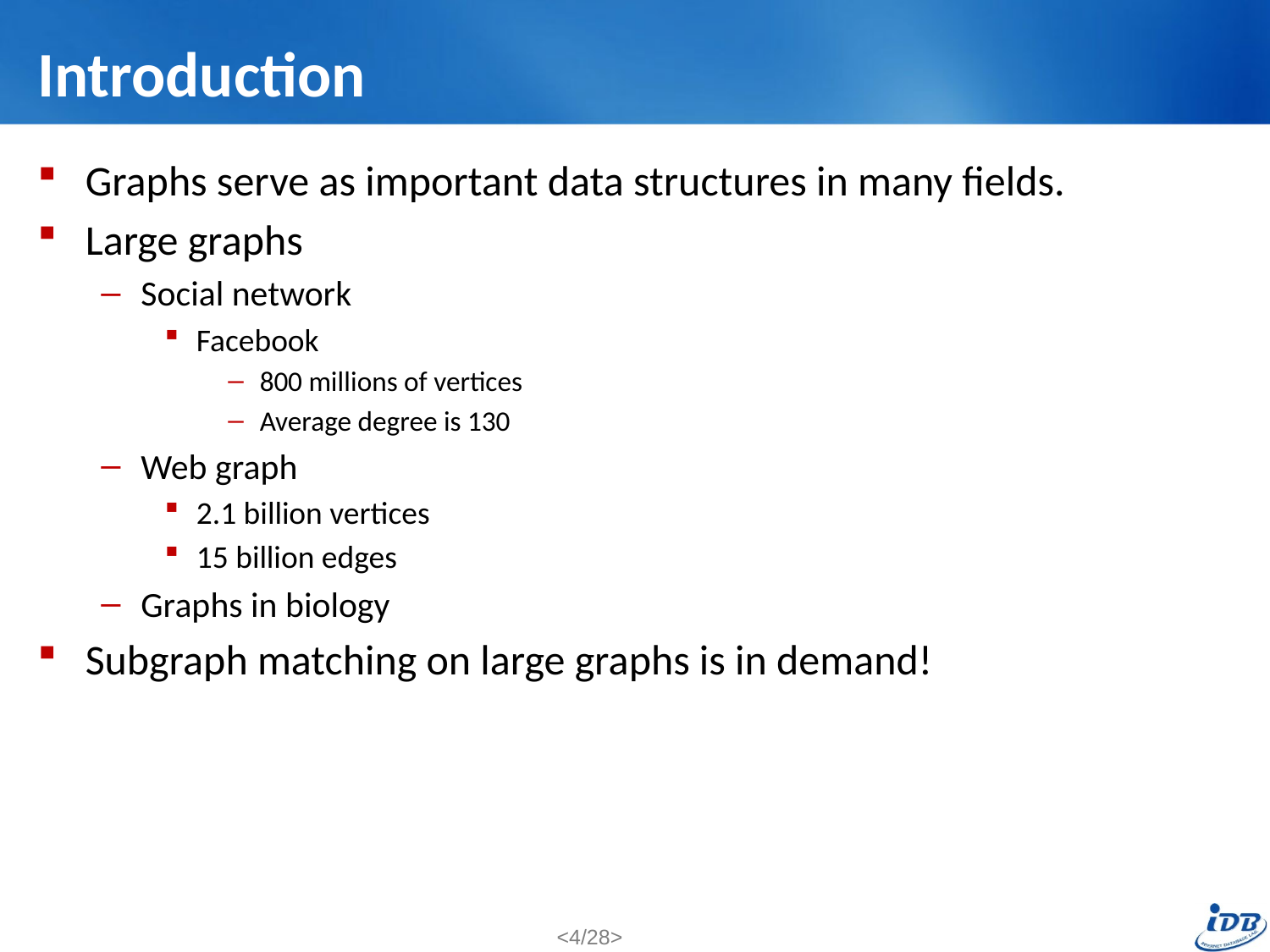

# Introduction
Graphs serve as important data structures in many fields.
Large graphs
Social network
Facebook
800 millions of vertices
Average degree is 130
Web graph
2.1 billion vertices
15 billion edges
Graphs in biology
Subgraph matching on large graphs is in demand!